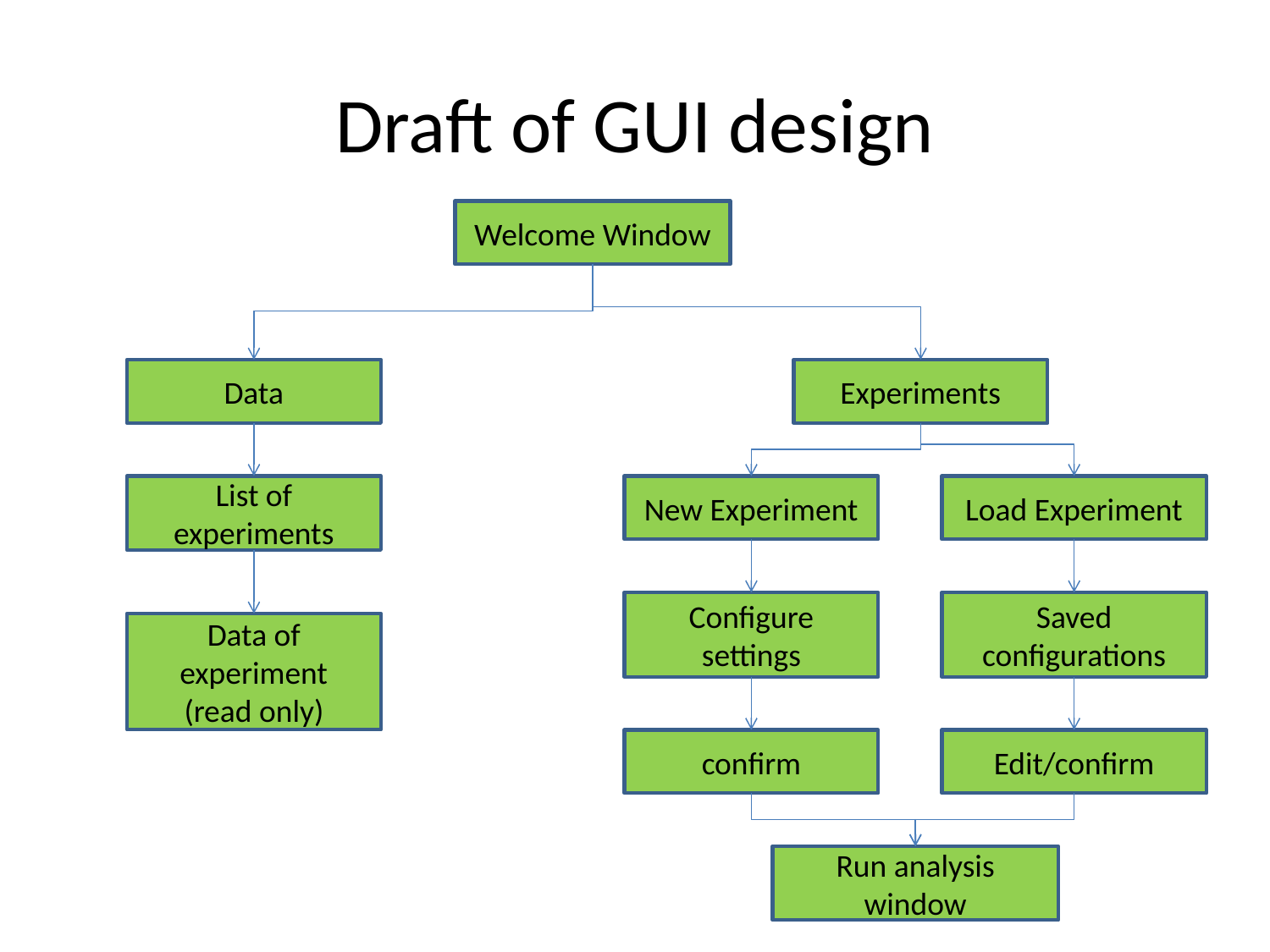

# Draft of GUI design
Welcome Window
Data
Experiments
List of experiments
New Experiment
Load Experiment
Configure settings
Saved configurations
Data of experiment
(read only)
confirm
Edit/confirm
Run analysis window